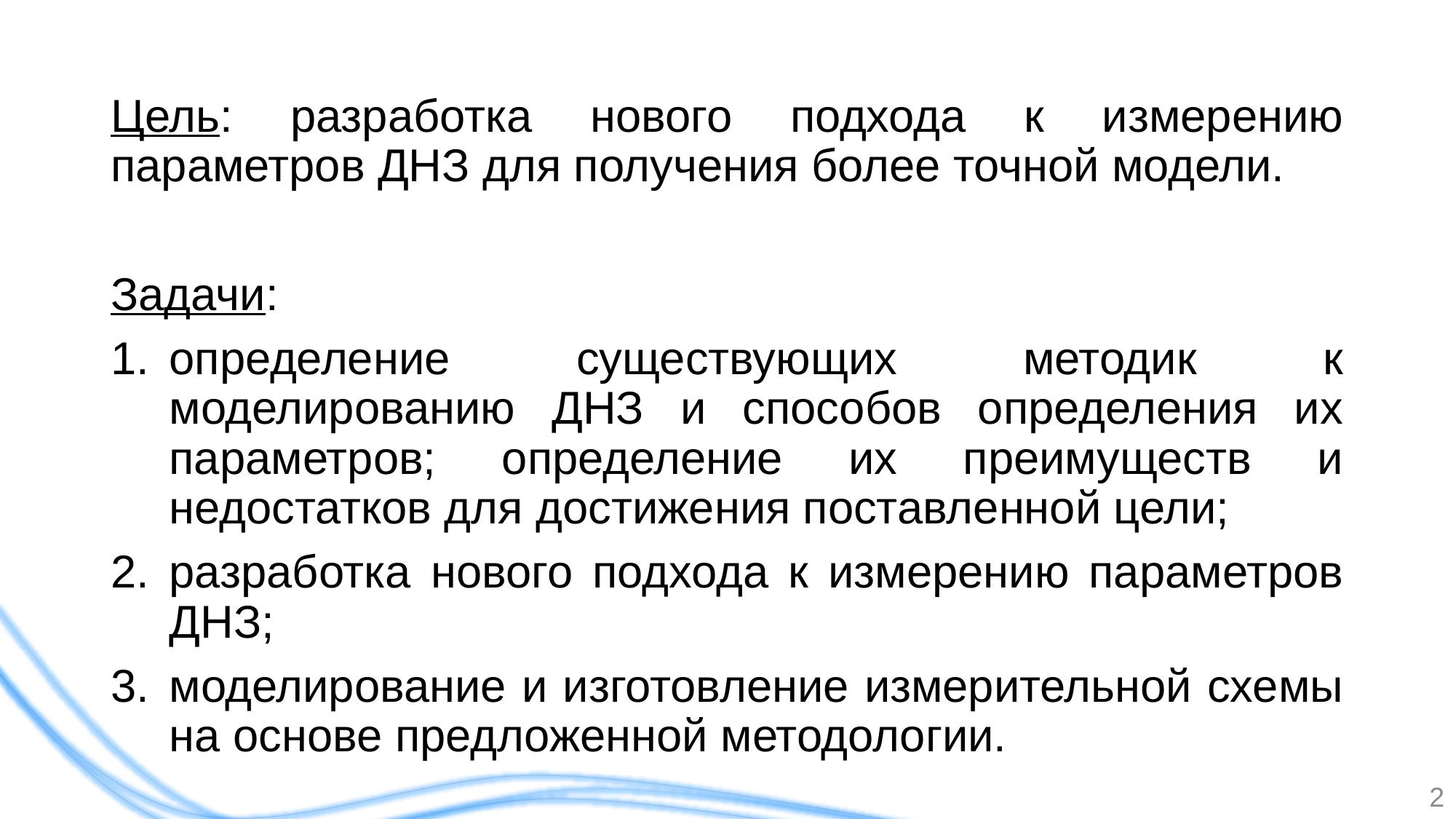

Цель: разработка нового подхода к измерению параметров ДНЗ для получения более точной модели.

Задачи:
определение существующих методик к моделированию ДНЗ и способов определения их параметров; определение их преимуществ и недостатков для достижения поставленной цели;
разработка нового подхода к измерению параметров ДНЗ;
моделирование и изготовление измерительной схемы на основе предложенной методологии.
2